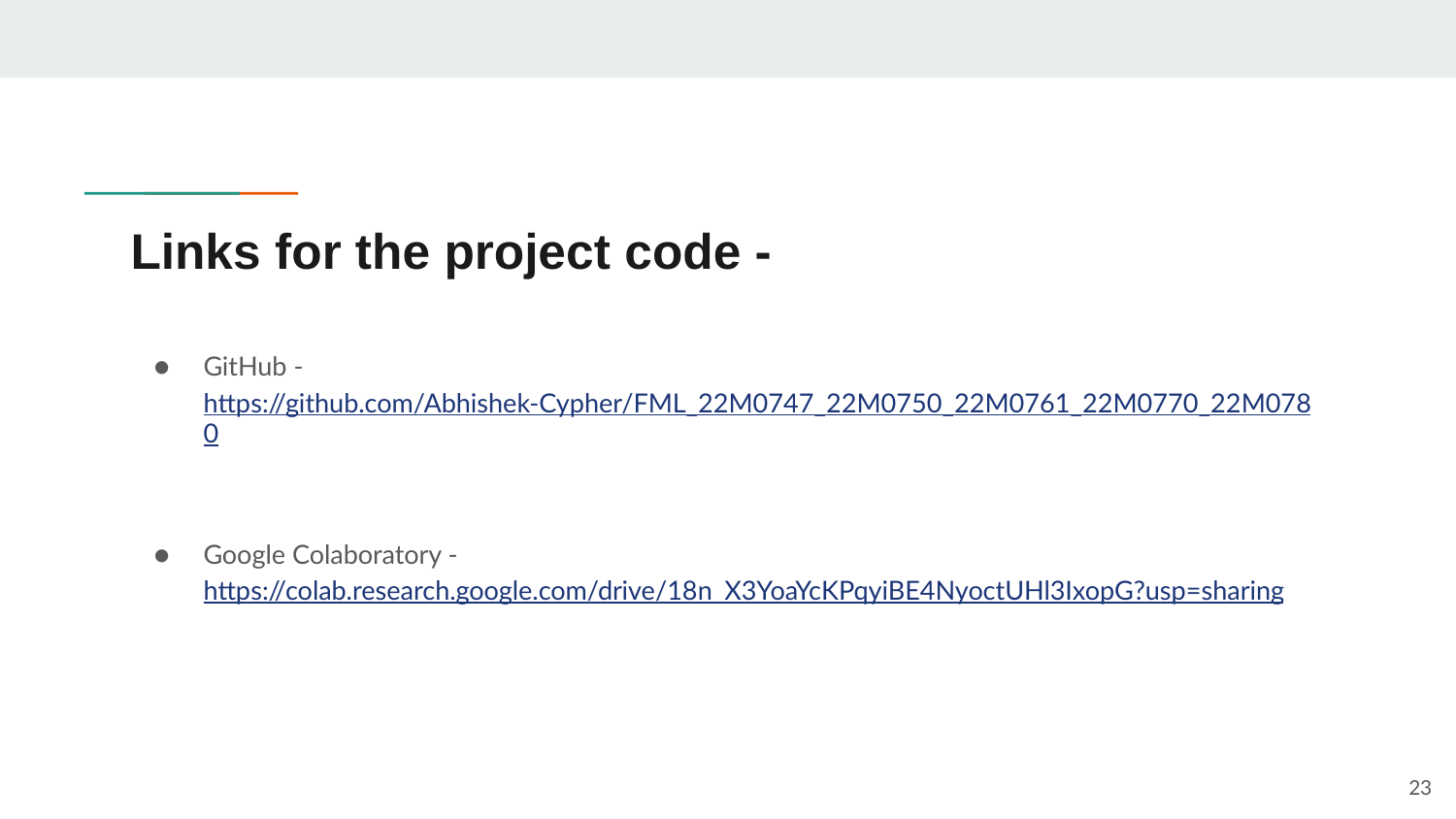

# Links for the project code -
GitHub - https://github.com/Abhishek-Cypher/FML_22M0747_22M0750_22M0761_22M0770_22M0780

Google Colaboratory - https://colab.research.google.com/drive/18n_X3YoaYcKPqyiBE4NyoctUHl3IxopG?usp=sharing
23